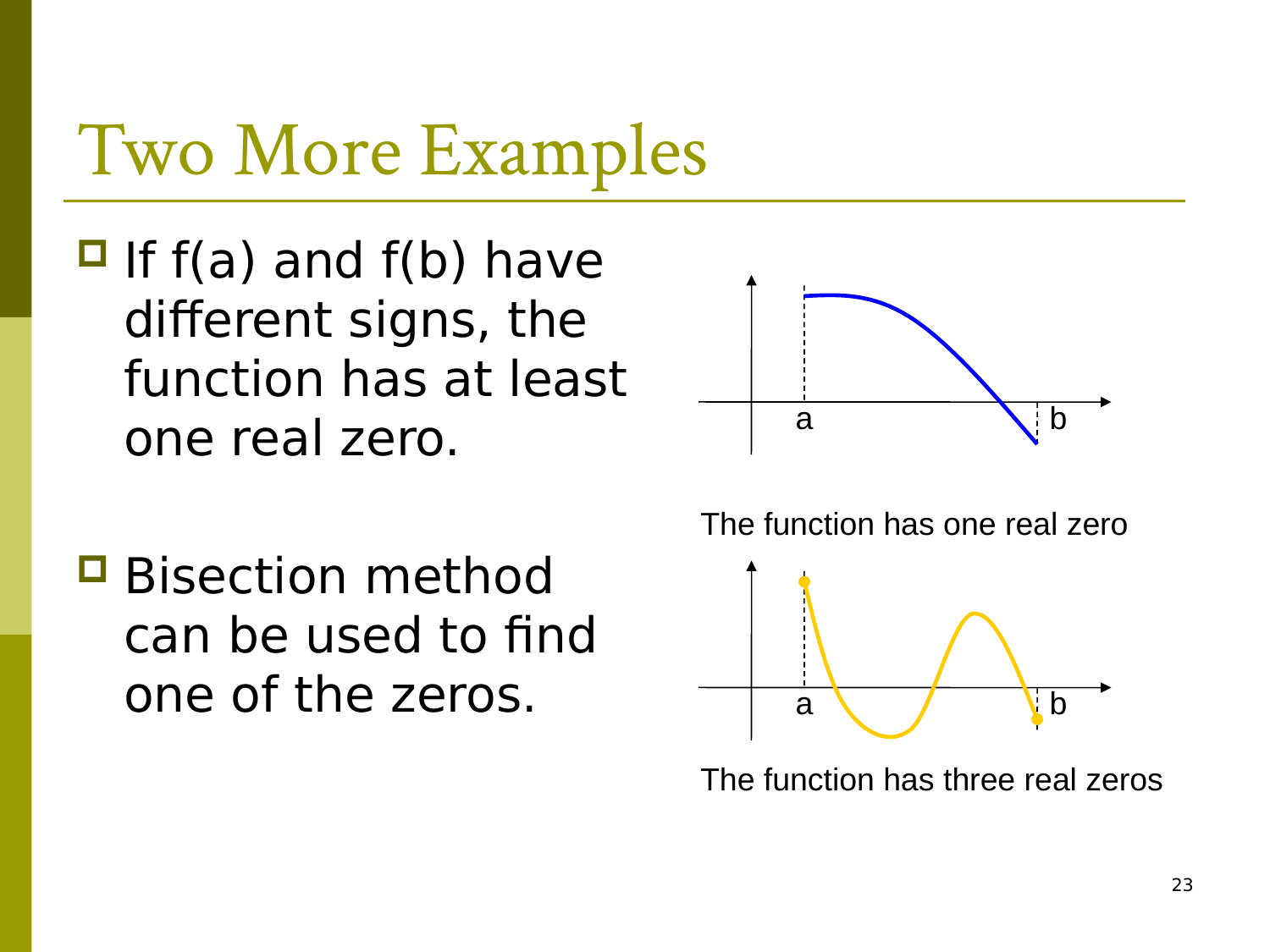

# Two More Examples
If f(a) and f(b) have  different signs, the function has at least one real zero.

Bisection method can be used to find one of the zeros.

a
b

The function has one real zero

a
b

The function has three real zeros

23